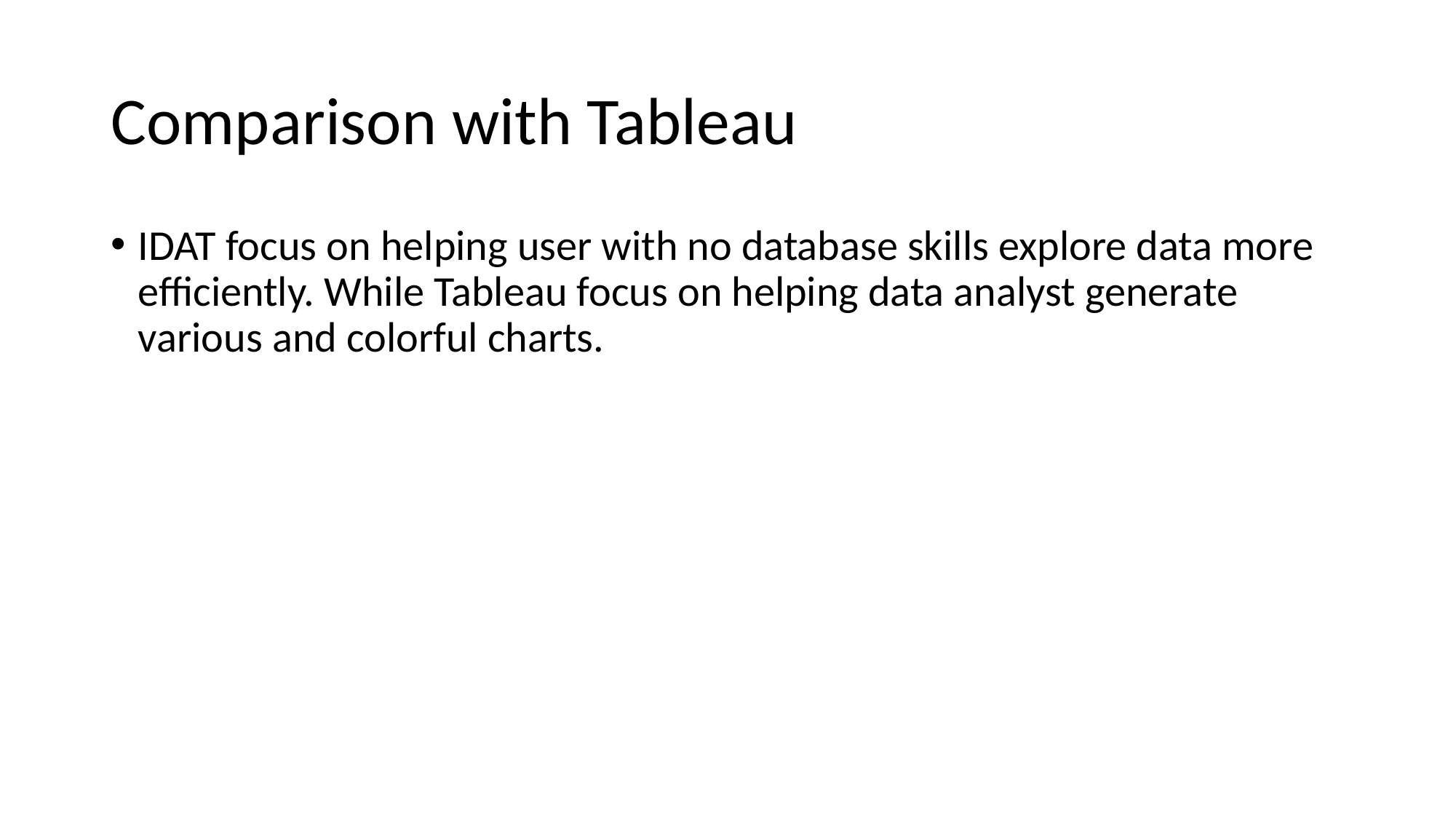

# Comparison with Tableau
IDAT focus on helping user with no database skills explore data more efficiently. While Tableau focus on helping data analyst generate various and colorful charts.